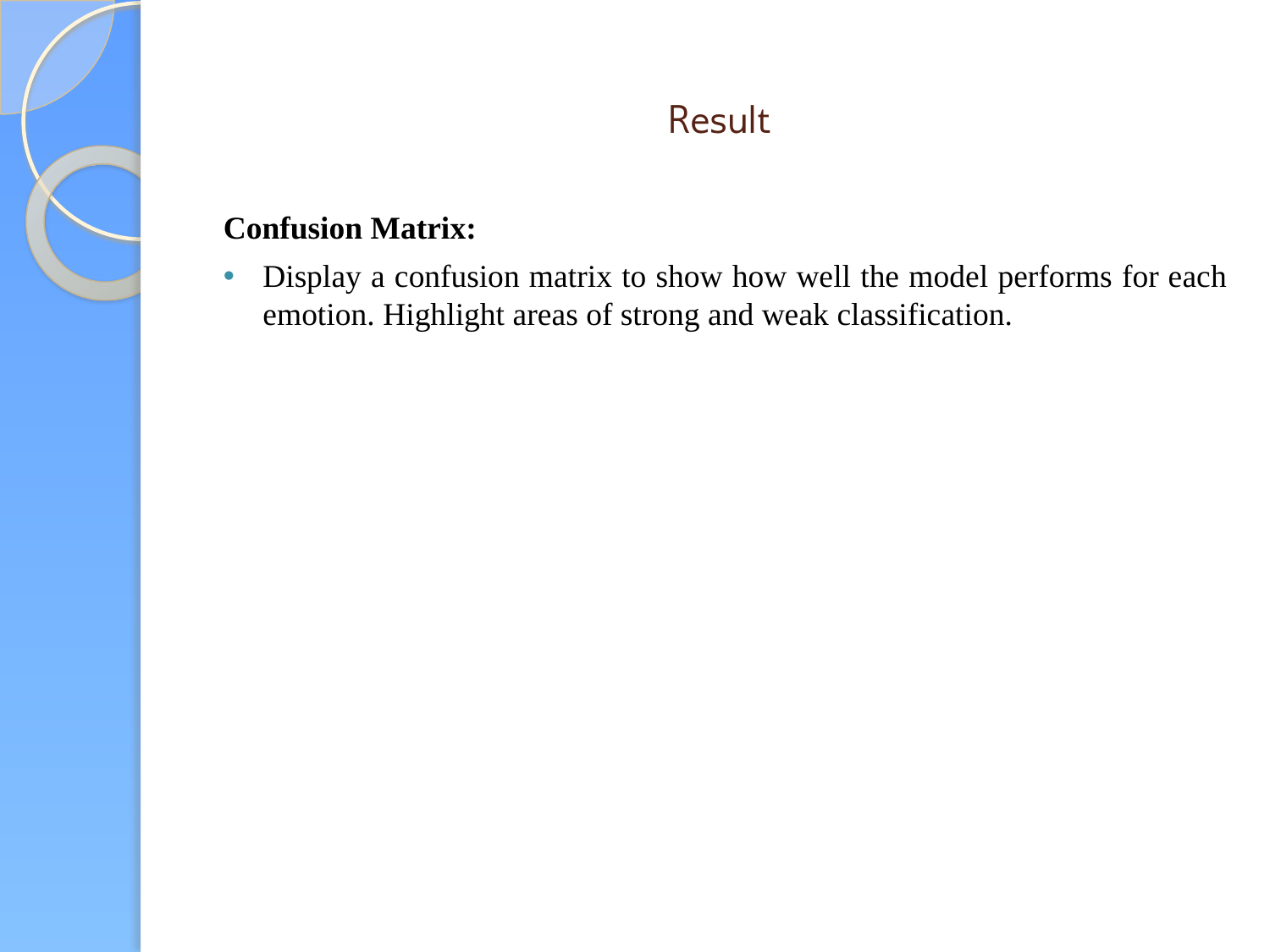

# Result
Confusion Matrix:
Display a confusion matrix to show how well the model performs for each emotion. Highlight areas of strong and weak classification.